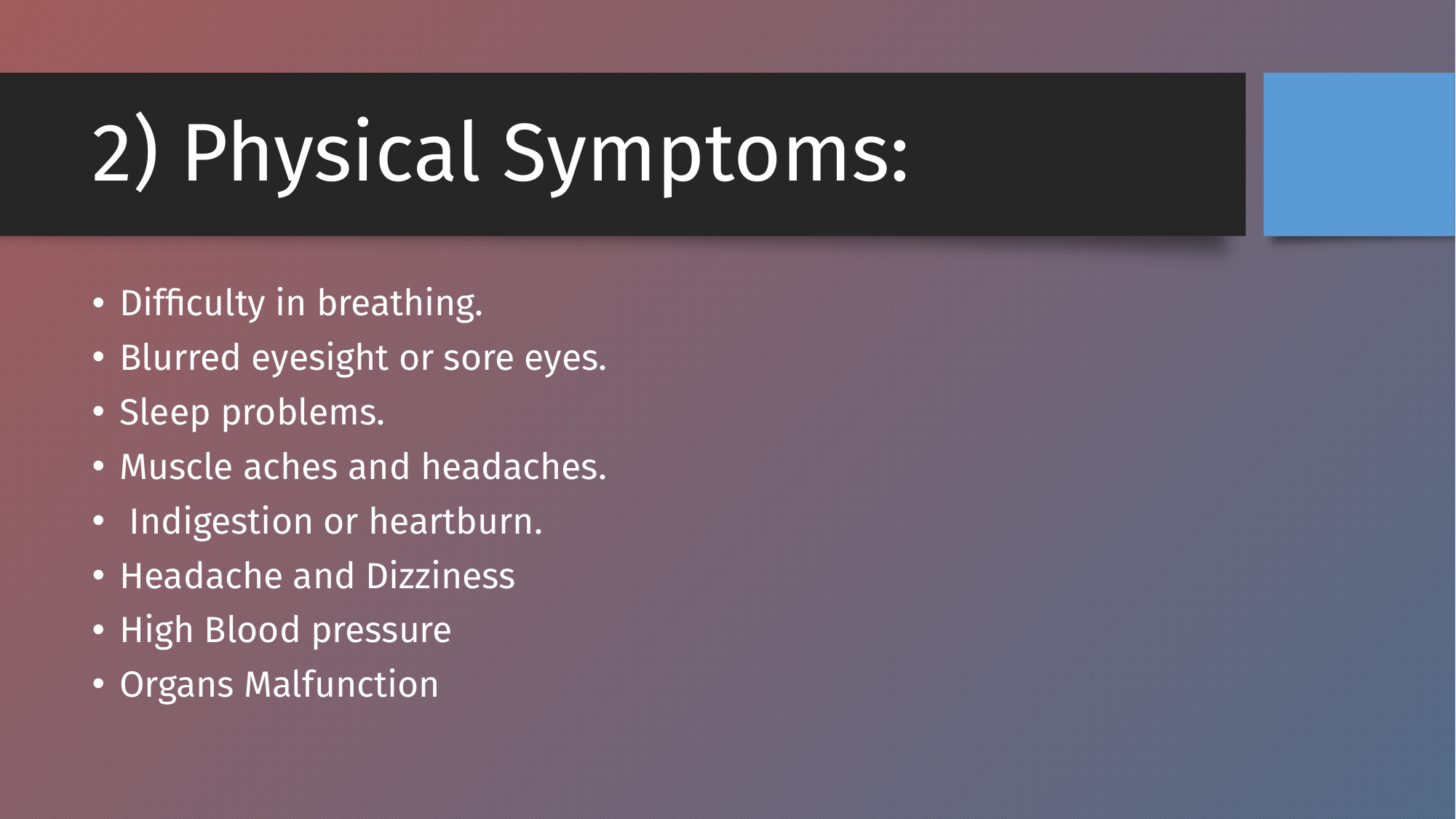

# 2) Physical Symptoms:
Difficulty in breathing.
Blurred eyesight or sore eyes.
Sleep problems.
Muscle aches and headaches.
 Indigestion or heartburn.
Headache and Dizziness
High Blood pressure
Organs Malfunction